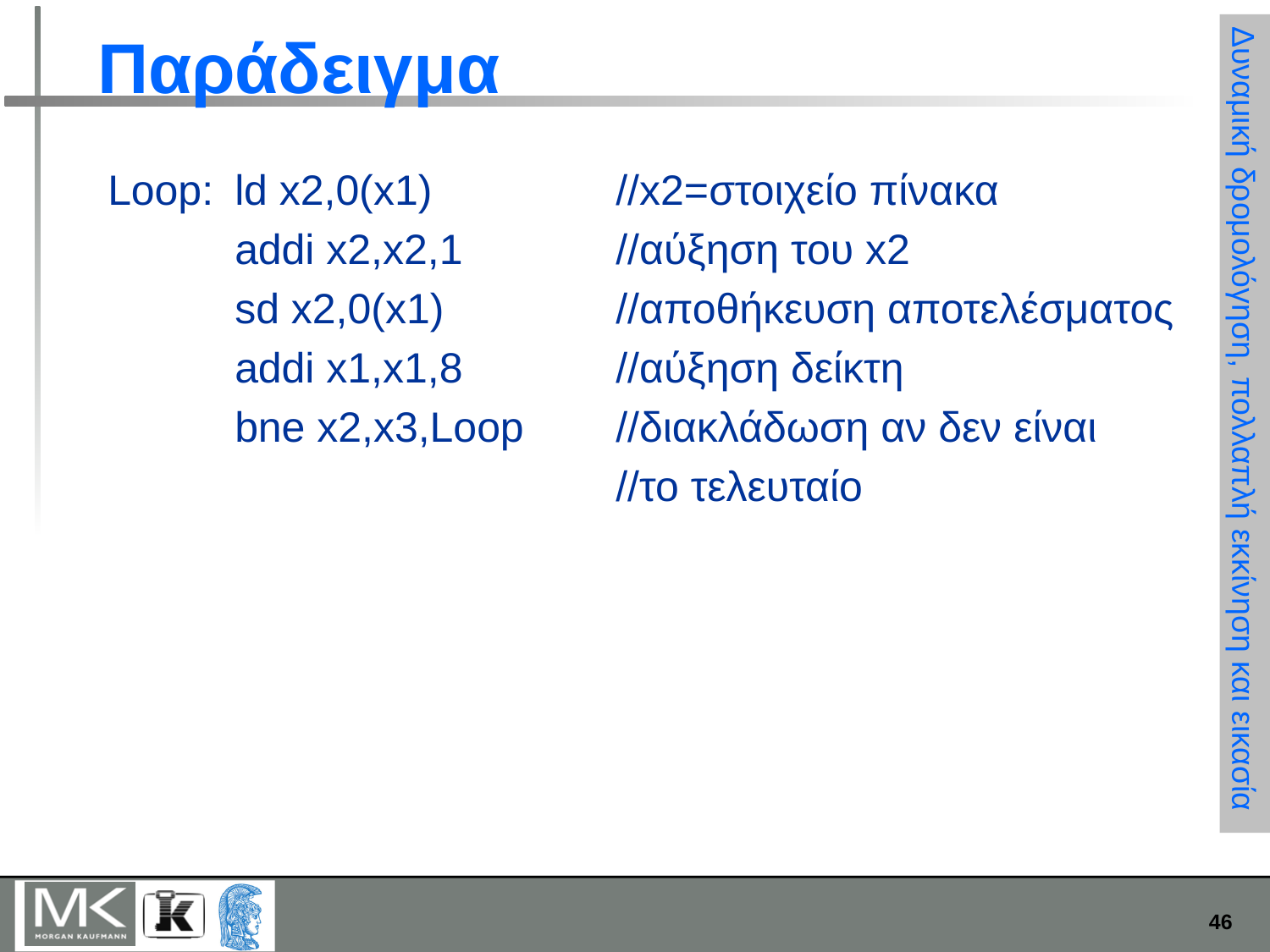

# Παράδειγμα
Loop:	ld x2,0(x1)		//x2=στοιχείο πίνακα
	addi x2,x2,1		//αύξηση του x2
	sd x2,0(x1)		//αποθήκευση αποτελέσματος
	addi x1,x1,8		//αύξηση δείκτη
	bne x2,x3,Loop	//διακλάδωση αν δεν είναι
				//το τελευταίο
Δυναμική δρομολόγηση, πολλαπλή εκκίνηση και εικασία